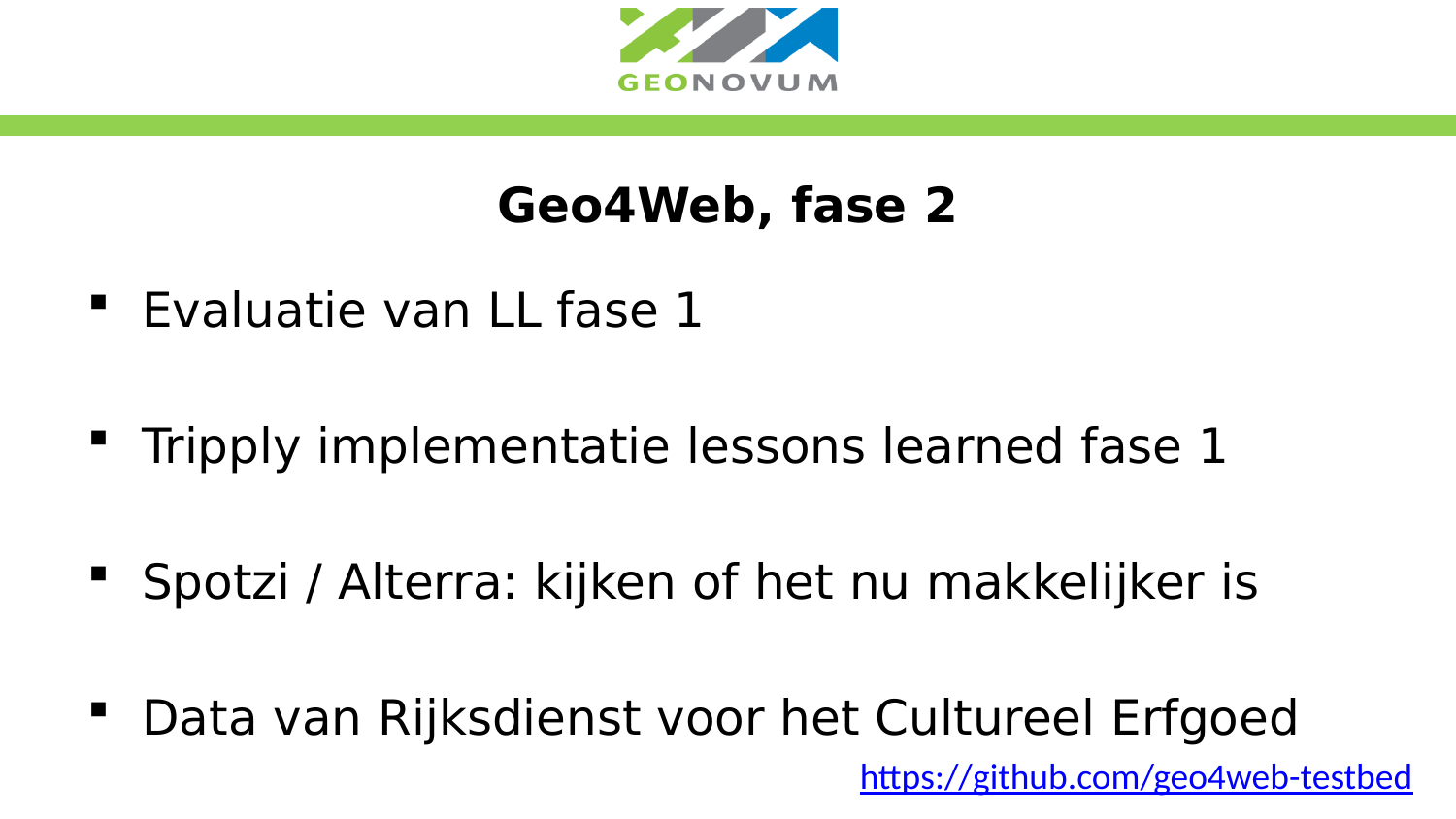

# Geo4Web, fase 2
Evaluatie van LL fase 1

Tripply implementatie lessons learned fase 1

Spotzi / Alterra: kijken of het nu makkelijker is

Data van Rijksdienst voor het Cultureel Erfgoed
https://github.com/geo4web-testbed